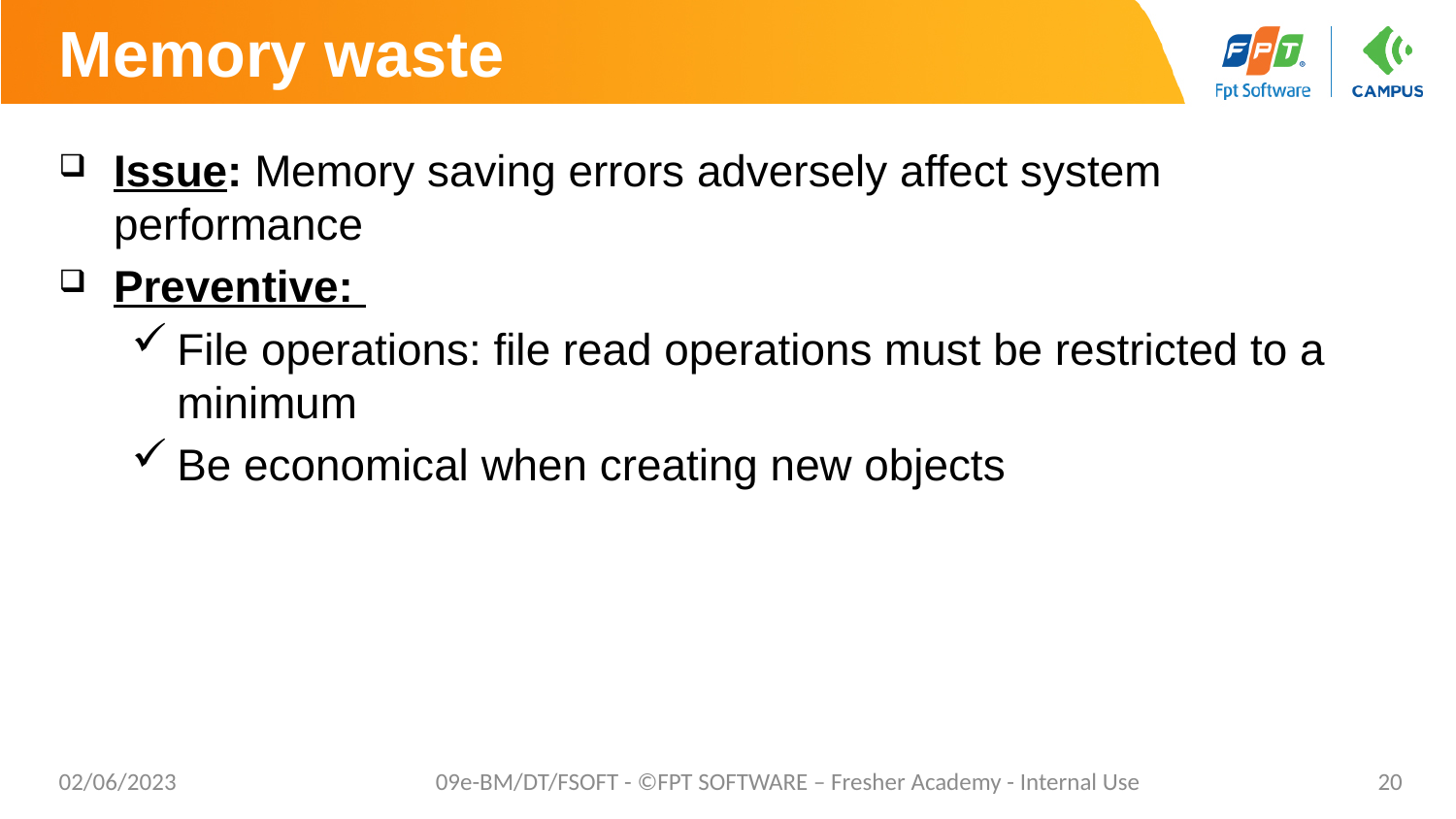

# Memory waste
Issue: Memory saving errors adversely affect system performance
Preventive:
File operations: file read operations must be restricted to a minimum
Be economical when creating new objects

02/06/2023
09e-BM/DT/FSOFT - ©FPT SOFTWARE – Fresher Academy - Internal Use
20